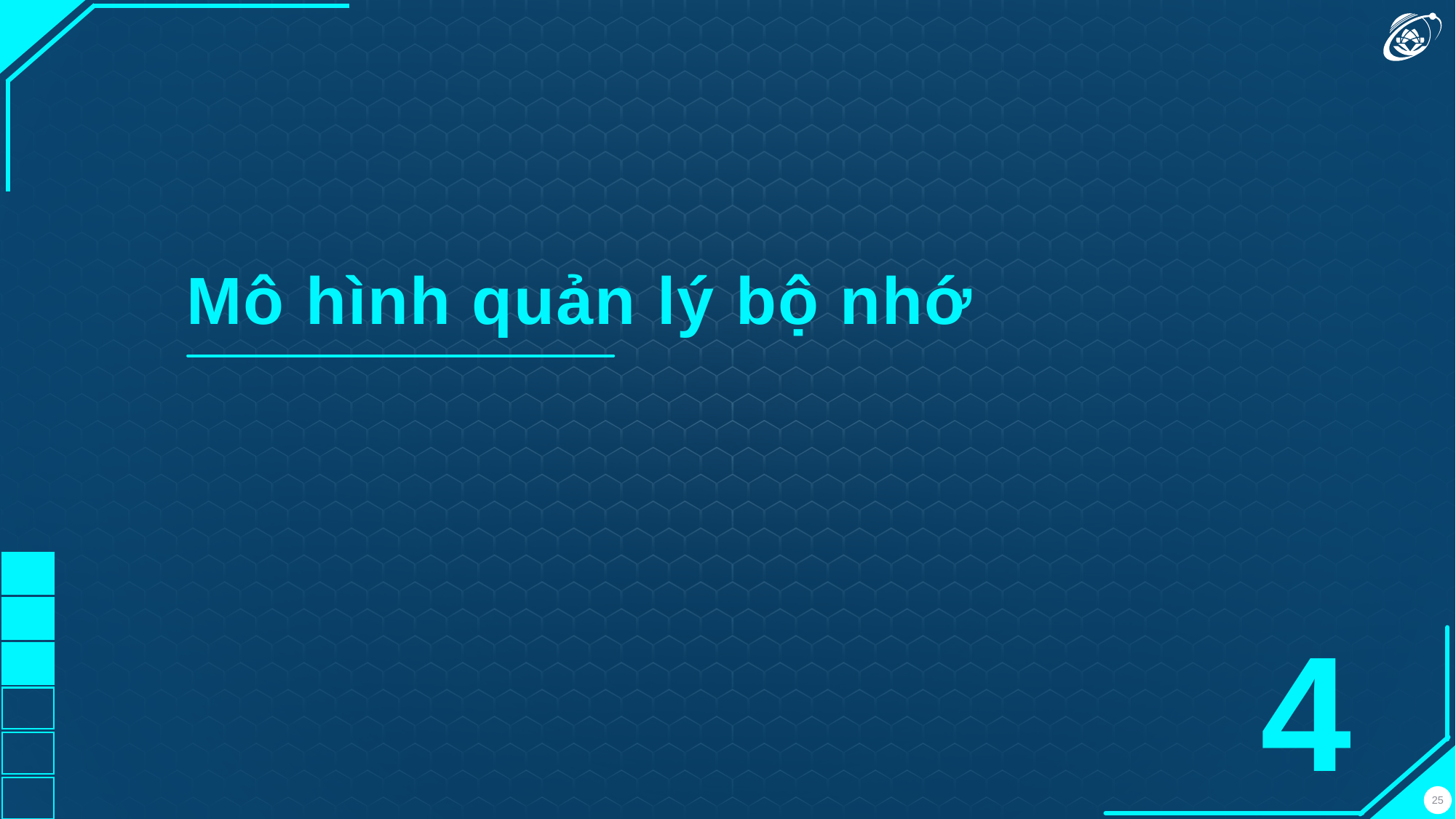

Mô hình quản lý bộ nhớ

4
25